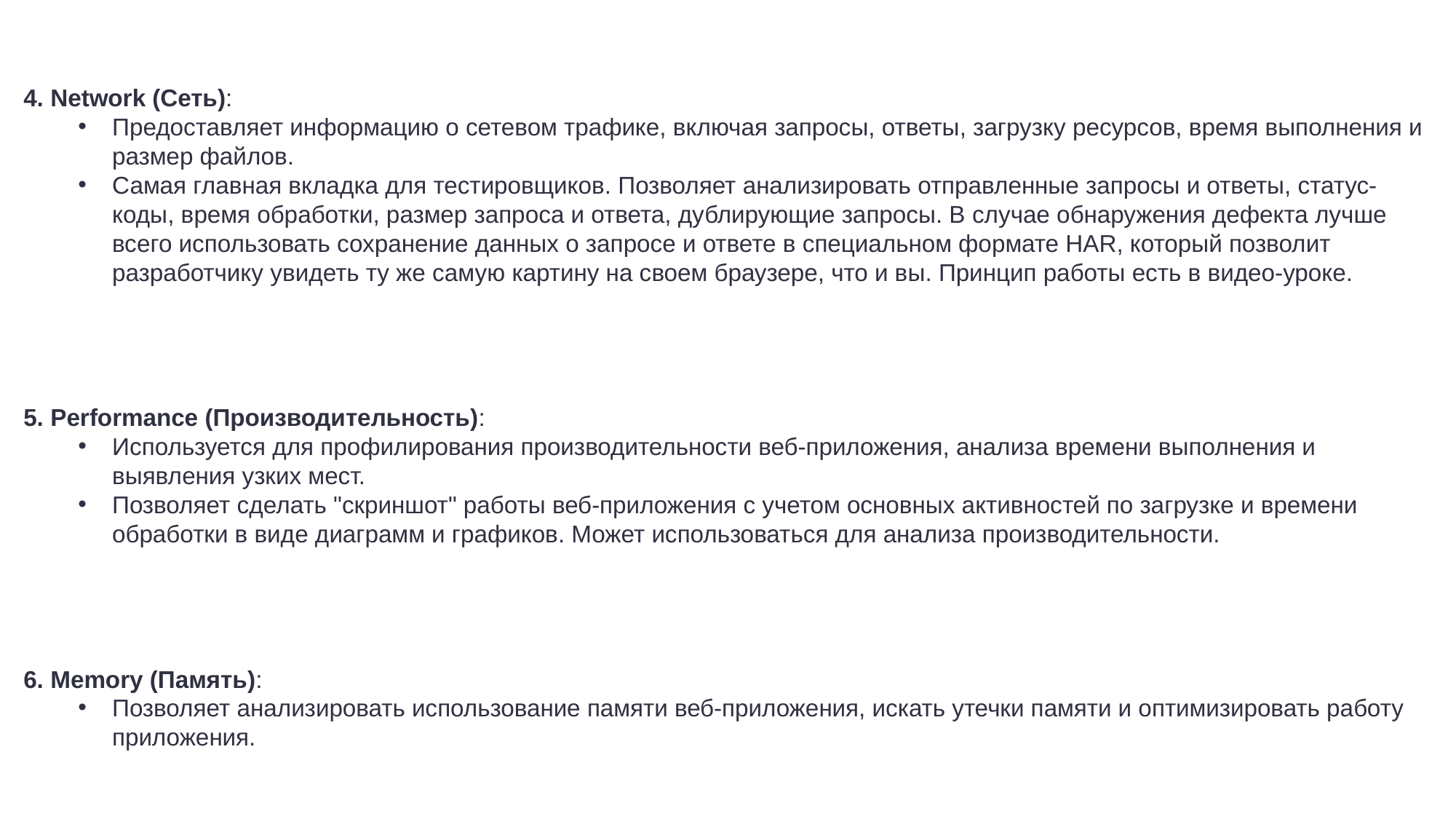

4. Network (Сеть):
Предоставляет информацию о сетевом трафике, включая запросы, ответы, загрузку ресурсов, время выполнения и размер файлов.
Самая главная вкладка для тестировщиков. Позволяет анализировать отправленные запросы и ответы, статус-коды, время обработки, размер запроса и ответа, дублирующие запросы. В случае обнаружения дефекта лучше всего использовать сохранение данных о запросе и ответе в специальном формате HAR, который позволит разработчику увидеть ту же самую картину на своем браузере, что и вы. Принцип работы есть в видео-уроке.

5. Performance (Производительность):
Используется для профилирования производительности веб-приложения, анализа времени выполнения и выявления узких мест.
Позволяет сделать "скриншот" работы веб-приложения с учетом основных активностей по загрузке и времени обработки в виде диаграмм и графиков. Может использоваться для анализа производительности.

6. Memory (Память):
Позволяет анализировать использование памяти веб-приложения, искать утечки памяти и оптимизировать работу приложения.